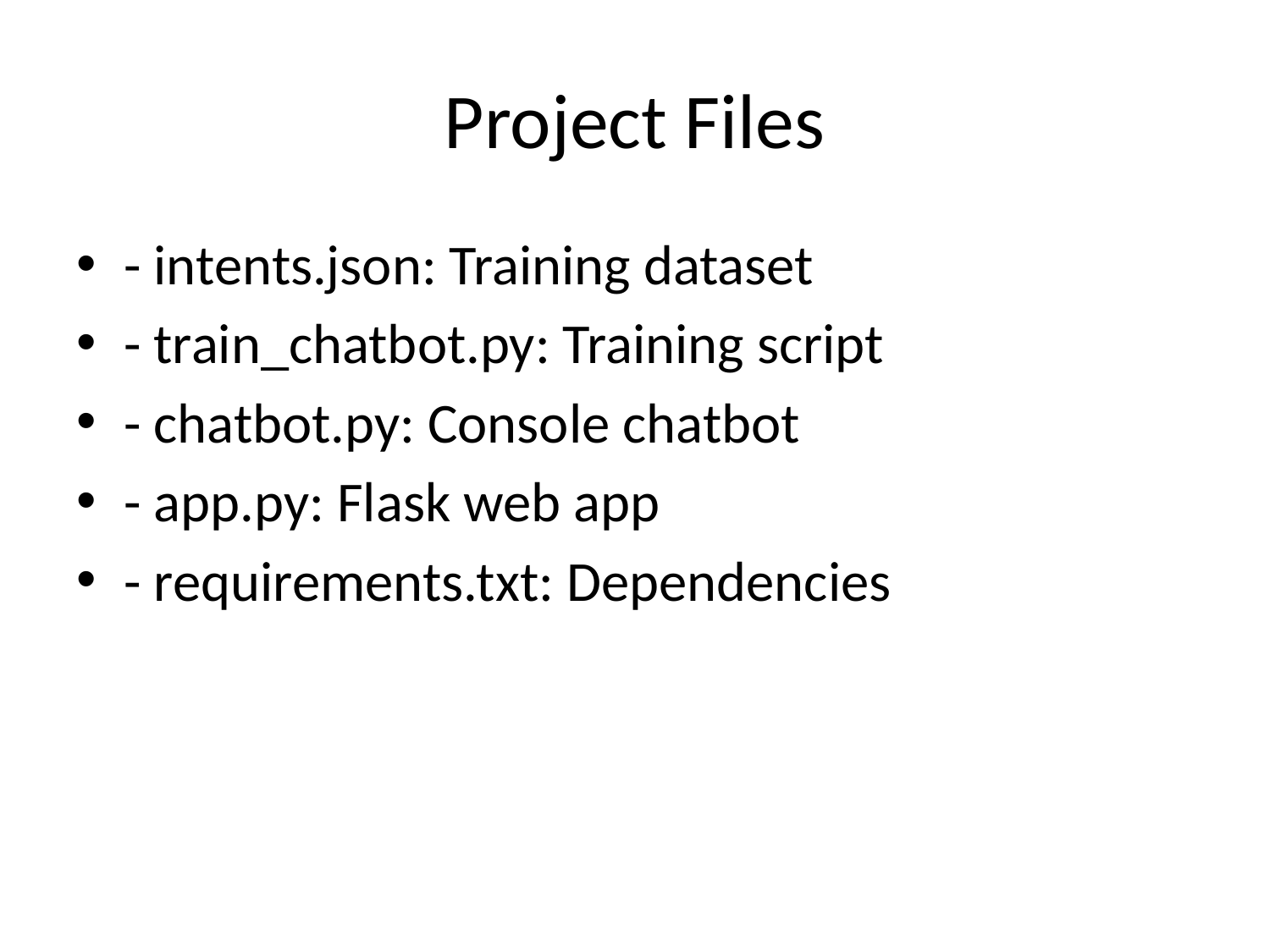

# Project Files
- intents.json: Training dataset
- train_chatbot.py: Training script
- chatbot.py: Console chatbot
- app.py: Flask web app
- requirements.txt: Dependencies